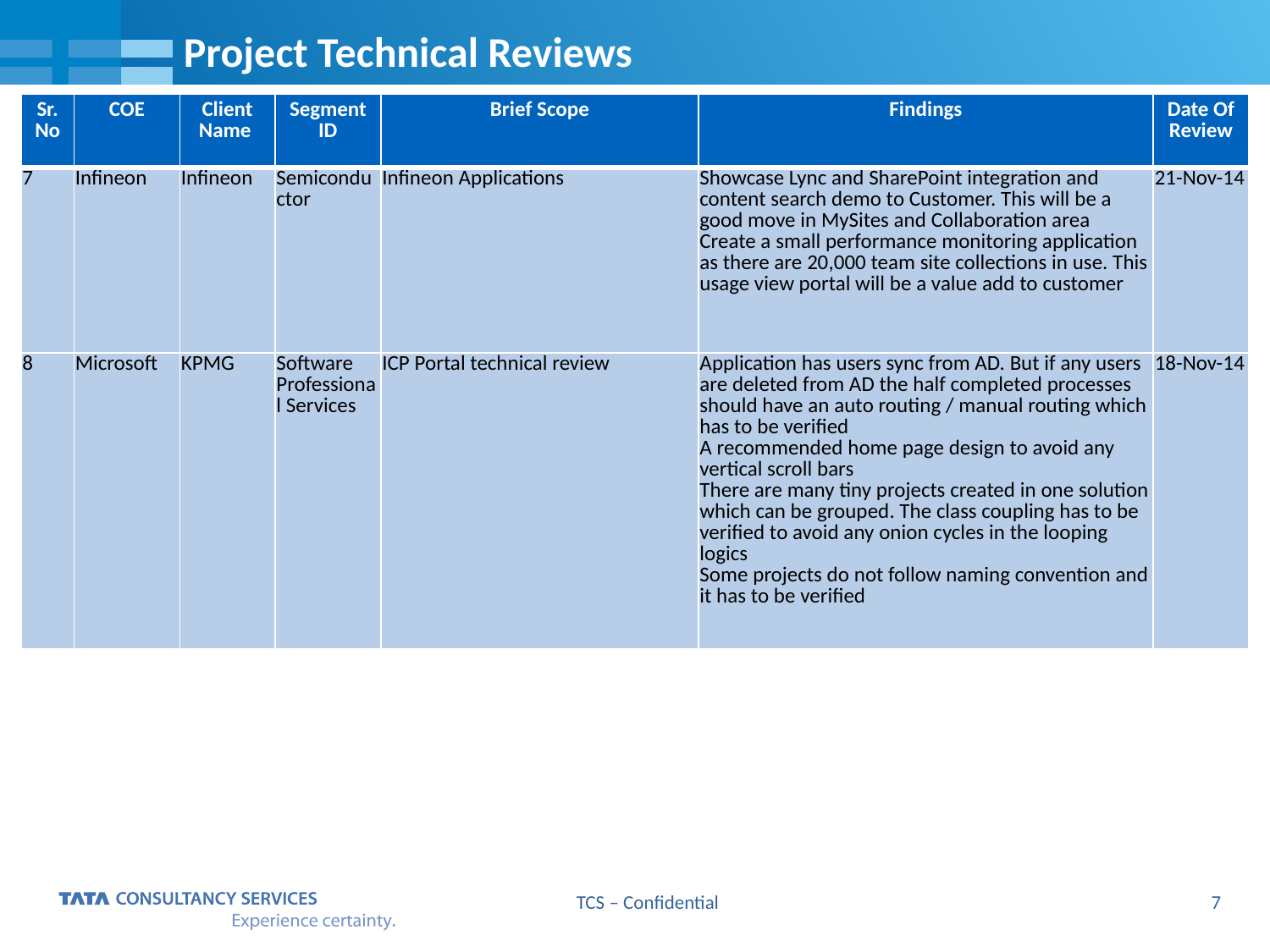

# Project Technical Reviews
| Sr. No | COE | Client Name | Segment ID | Brief Scope | Findings | Date Of Review |
| --- | --- | --- | --- | --- | --- | --- |
| 7 | Infineon | Infineon | Semiconductor | Infineon Applications | Showcase Lync and SharePoint integration and content search demo to Customer. This will be a good move in MySites and Collaboration area Create a small performance monitoring application as there are 20,000 team site collections in use. This usage view portal will be a value add to customer | 21-Nov-14 |
| 8 | Microsoft | KPMG | Software Professional Services | ICP Portal technical review | Application has users sync from AD. But if any users are deleted from AD the half completed processes should have an auto routing / manual routing which has to be verified A recommended home page design to avoid any vertical scroll bars There are many tiny projects created in one solution which can be grouped. The class coupling has to be verified to avoid any onion cycles in the looping logics Some projects do not follow naming convention and it has to be verified | 18-Nov-14 |